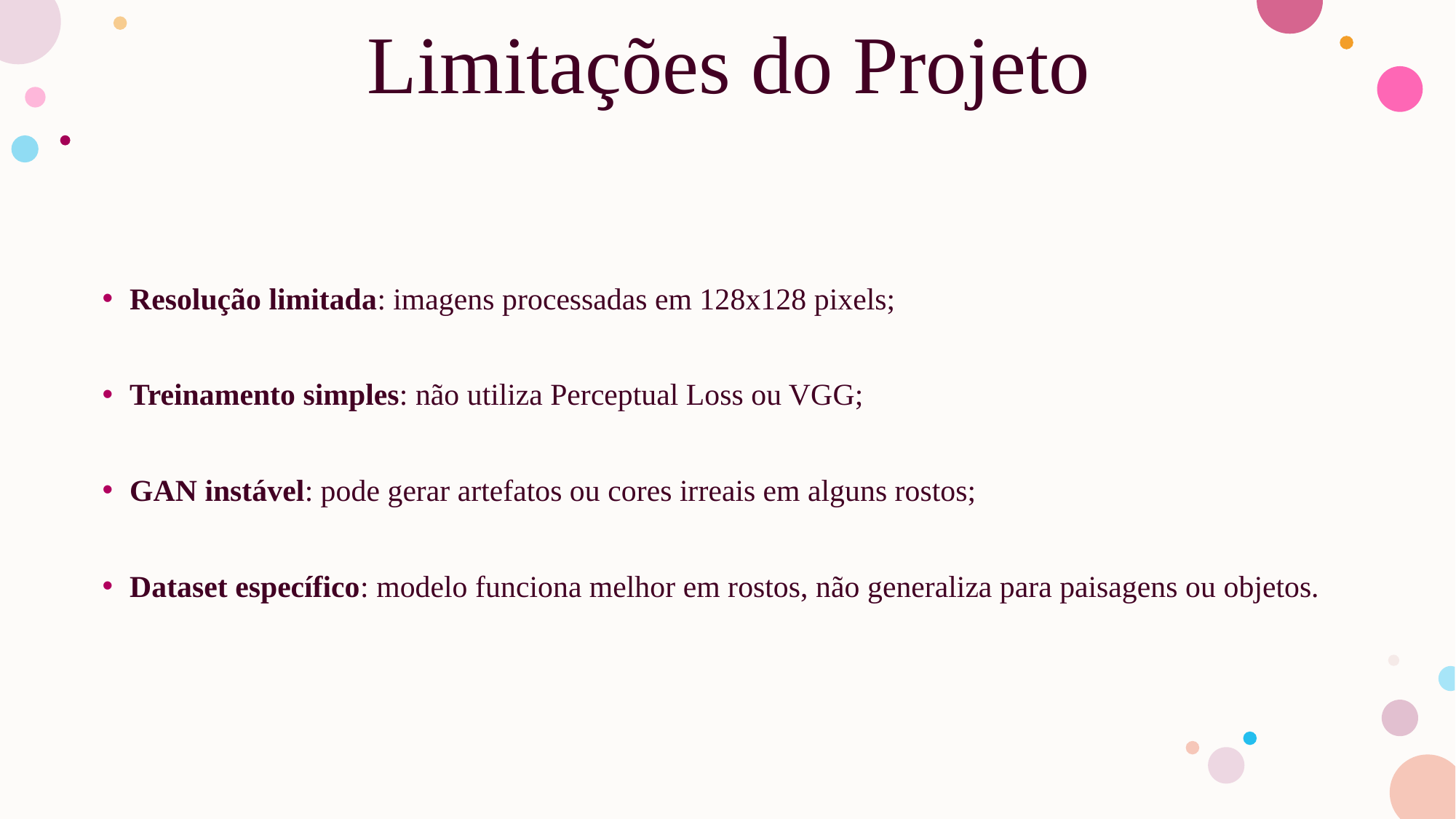

# Limitações do Projeto
Resolução limitada: imagens processadas em 128x128 pixels;

Treinamento simples: não utiliza Perceptual Loss ou VGG;

GAN instável: pode gerar artefatos ou cores irreais em alguns rostos;

Dataset específico: modelo funciona melhor em rostos, não generaliza para paisagens ou objetos.